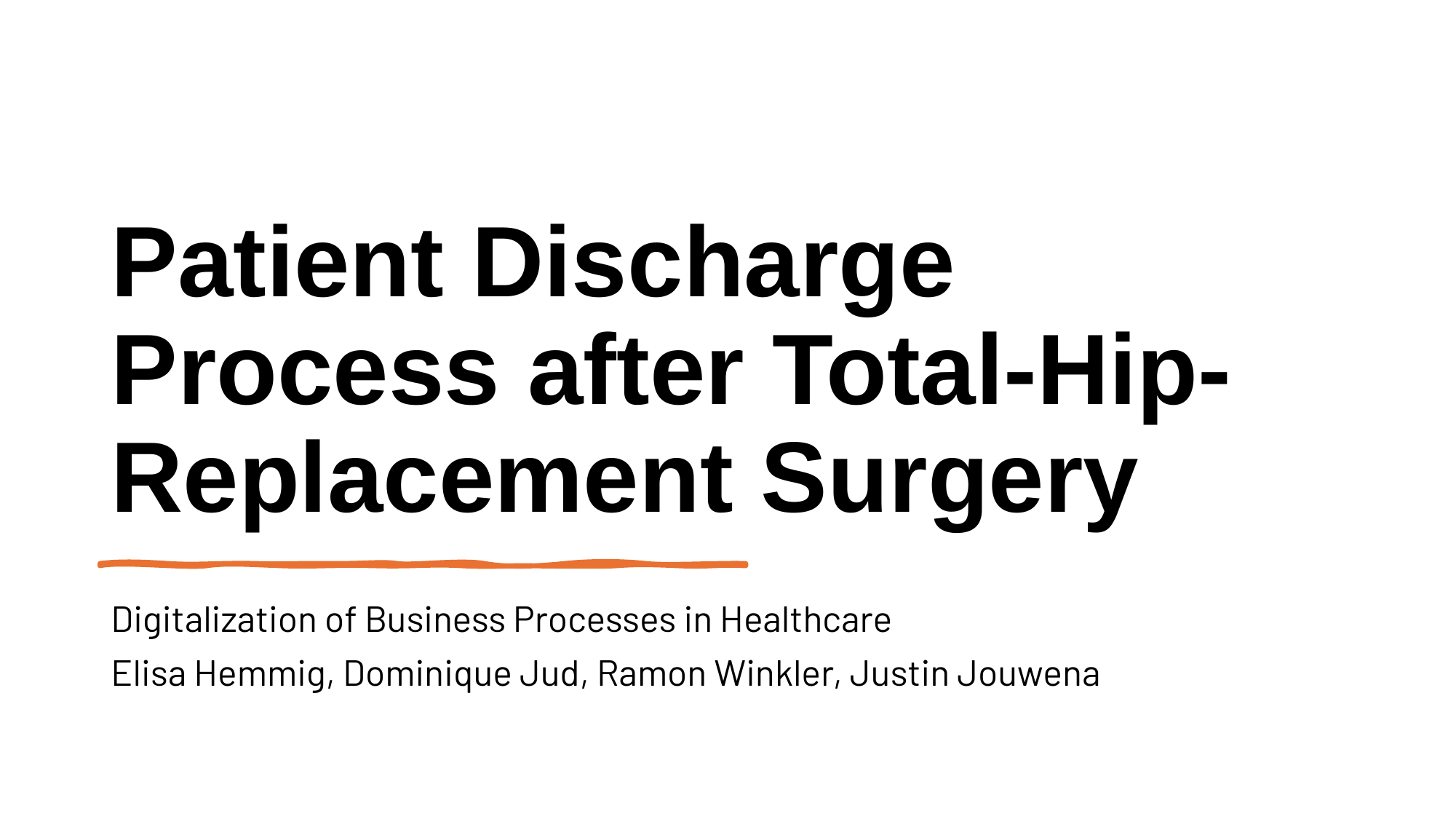

# Patient Discharge Process after Total-Hip-Replacement Surgery

Digitalization of Business Processes in Healthcare
Elisa Hemmig, Dominique Jud, Ramon Winkler, Justin Jouwena